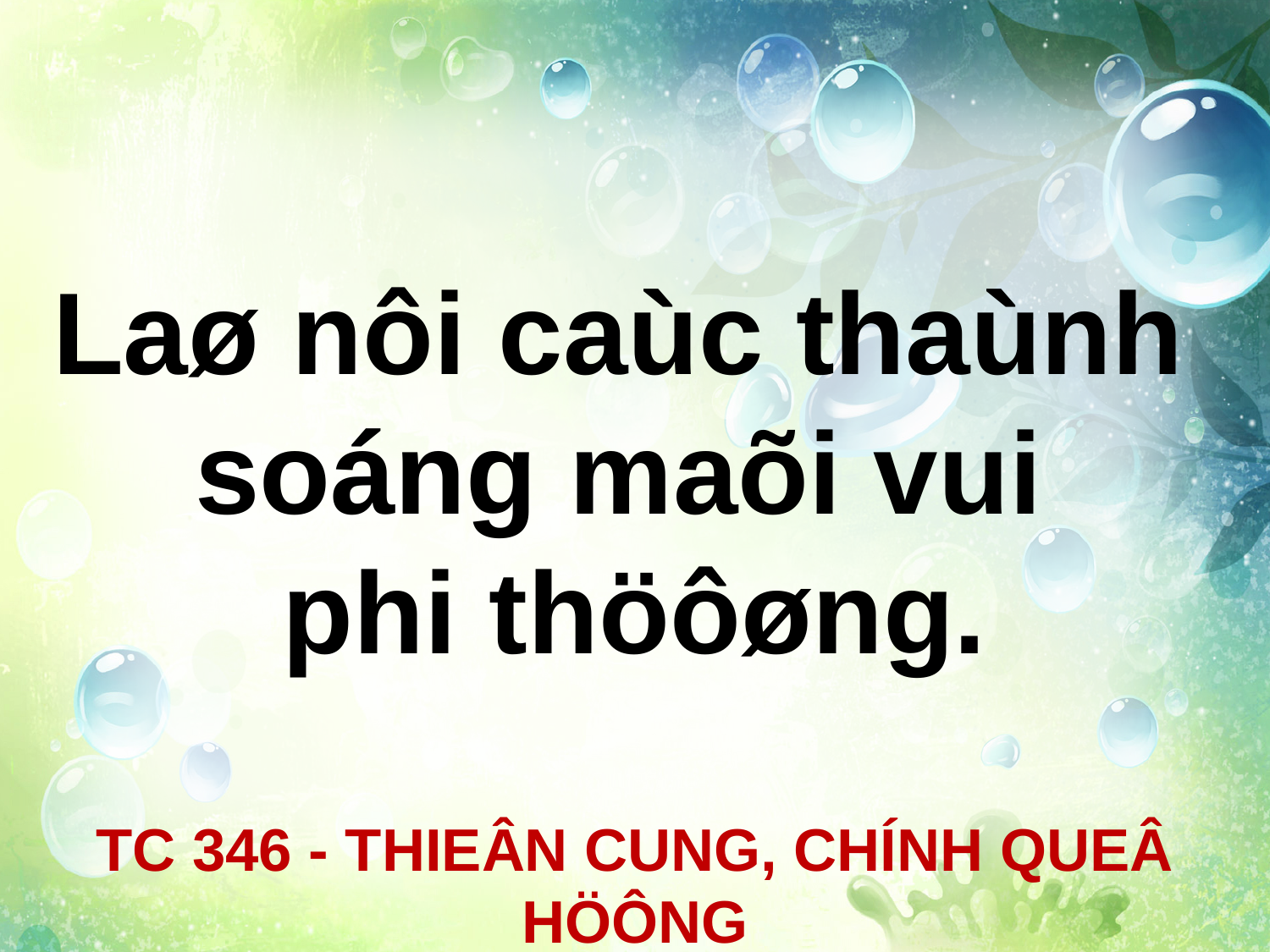

Laø nôi caùc thaùnh
soáng maõi vui
phi thöôøng.
TC 346 - THIEÂN CUNG, CHÍNH QUEÂ HÖÔNG